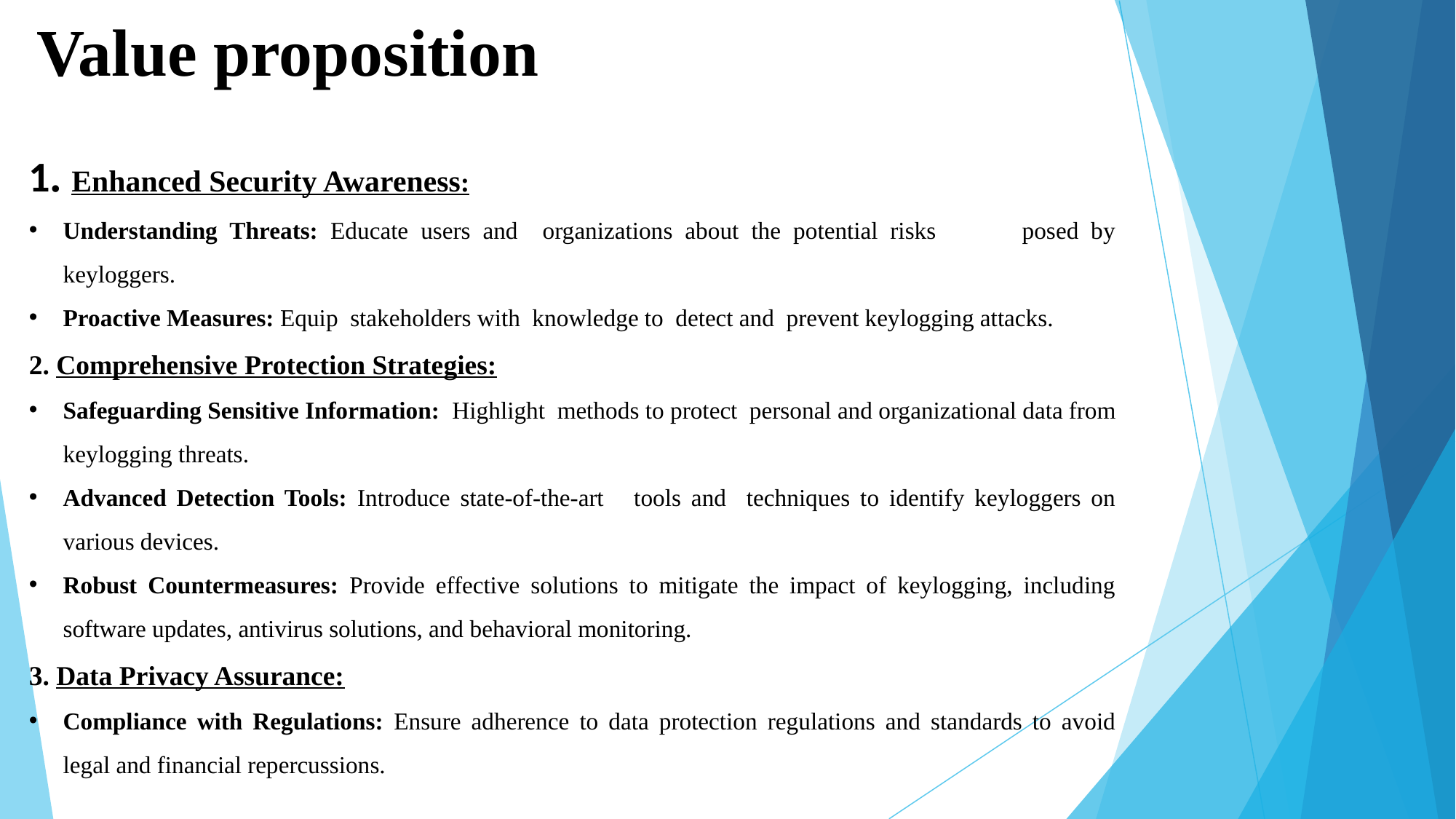

Value proposition
1. Enhanced Security Awareness:
Understanding Threats: Educate users and  organizations about the potential risks       posed by keyloggers.
Proactive Measures: Equip  stakeholders with  knowledge to  detect and  prevent keylogging attacks.
2. Comprehensive Protection Strategies:
Safeguarding Sensitive Information:  Highlight  methods to protect  personal and organizational data from keylogging threats.
Advanced Detection Tools: Introduce state-of-the-art   tools and  techniques to identify keyloggers on various devices.
Robust Countermeasures: Provide effective solutions to mitigate the impact of keylogging, including software updates, antivirus solutions, and behavioral monitoring.
3. Data Privacy Assurance:
Compliance with Regulations: Ensure adherence to data protection regulations and standards to avoid legal and financial repercussions.